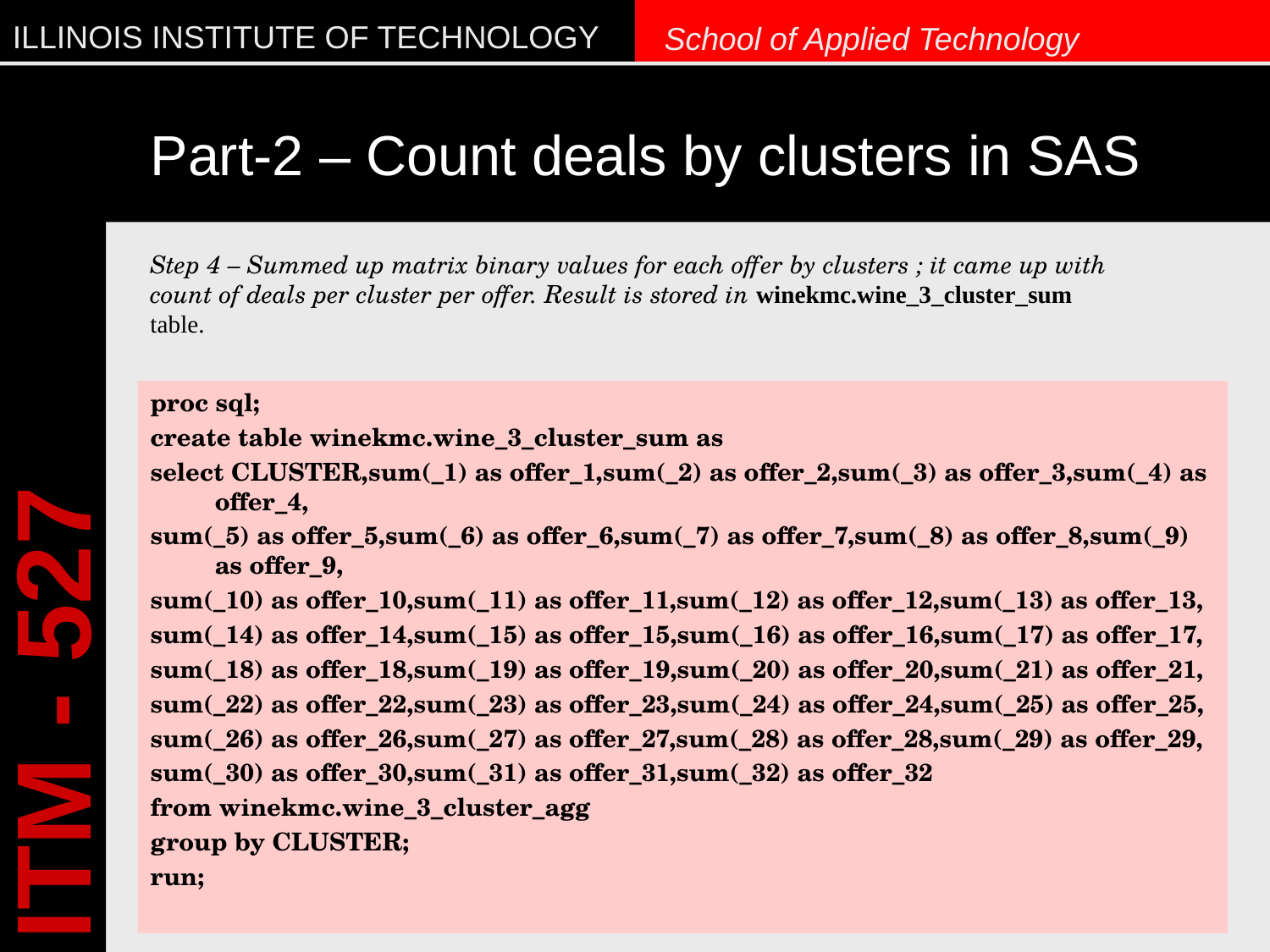

# Part-2 – Count deals by clusters in SAS
Step 4 – Summed up matrix binary values for each offer by clusters ; it came up with count of deals per cluster per offer. Result is stored in winekmc.wine_3_cluster_sum table.
proc sql;
create table winekmc.wine_3_cluster_sum as
select CLUSTER,sum(_1) as offer_1,sum(_2) as offer_2,sum(_3) as offer_3,sum(_4) as offer_4,
sum(_5) as offer_5,sum(_6) as offer_6,sum(_7) as offer_7,sum(_8) as offer_8,sum(_9) as offer_9,
sum(_10) as offer_10,sum(_11) as offer_11,sum(_12) as offer_12,sum(_13) as offer_13,
sum(_14) as offer_14,sum(_15) as offer_15,sum(_16) as offer_16,sum(_17) as offer_17,
sum(_18) as offer_18,sum(_19) as offer_19,sum(_20) as offer_20,sum(_21) as offer_21,
sum(_22) as offer_22,sum(_23) as offer_23,sum(_24) as offer_24,sum(_25) as offer_25,
sum(_26) as offer_26,sum(_27) as offer_27,sum(_28) as offer_28,sum(_29) as offer_29,
sum(_30) as offer_30,sum(_31) as offer_31,sum(_32) as offer_32
from winekmc.wine_3_cluster_agg
group by CLUSTER;
run;

9